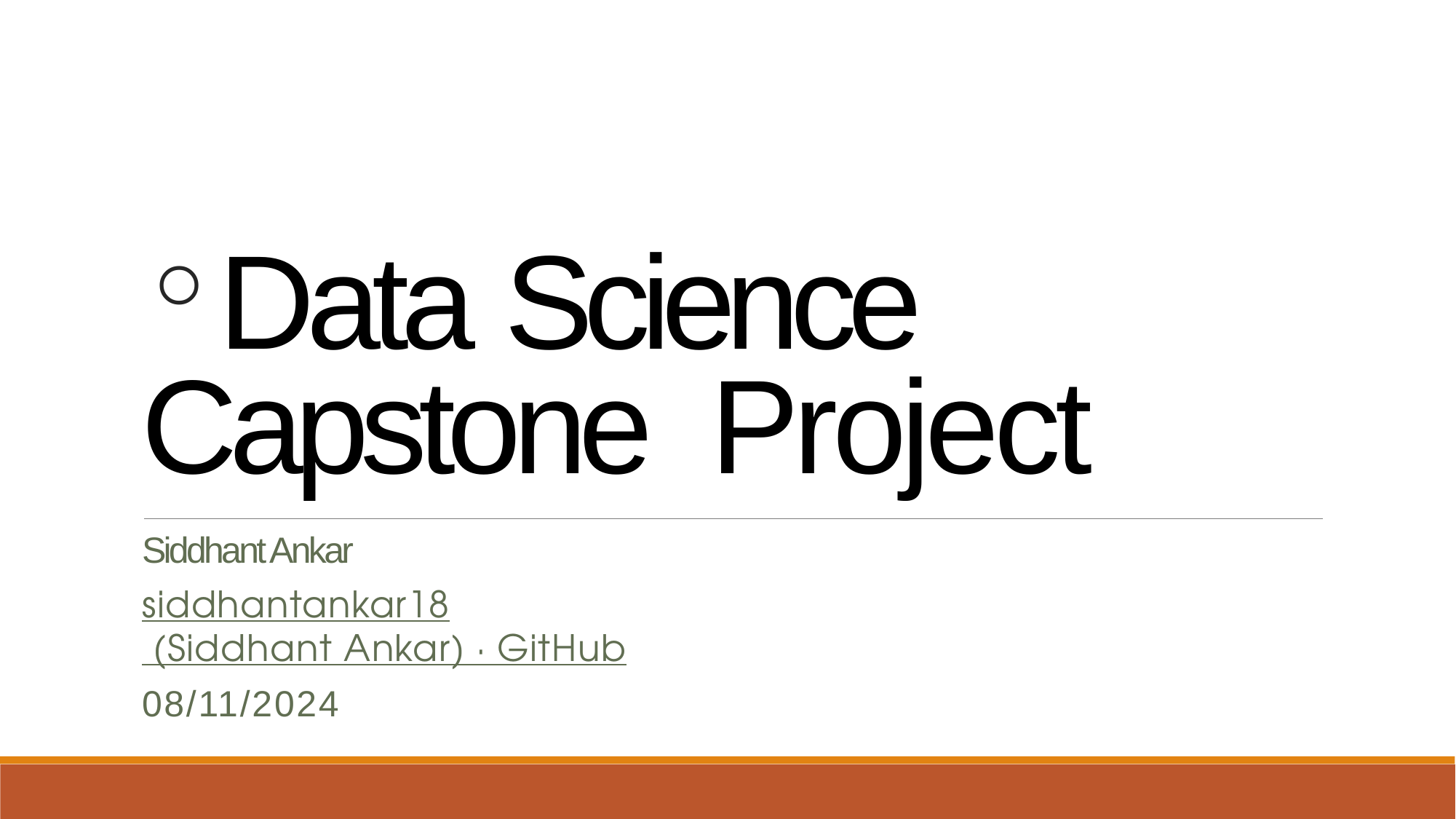

Data Science Capstone  Project
Siddhant Ankar
siddhantankar18 (Siddhant Ankar) · GitHub
08/11/2024